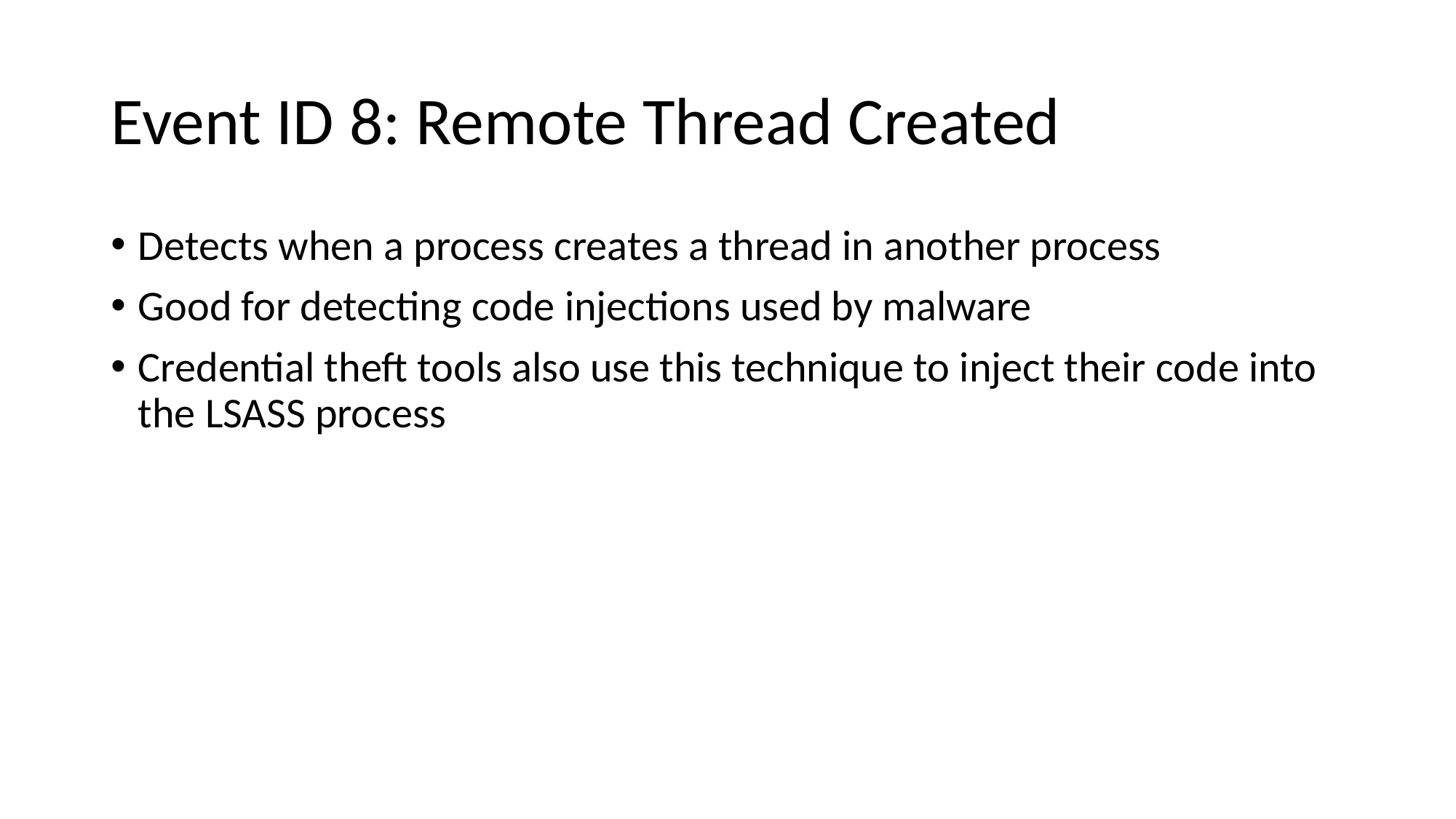

# Event ID 8: Remote Thread Created
Detects when a process creates a thread in another process
Good for detecting code injections used by malware
Credential theft tools also use this technique to inject their code into the LSASS process